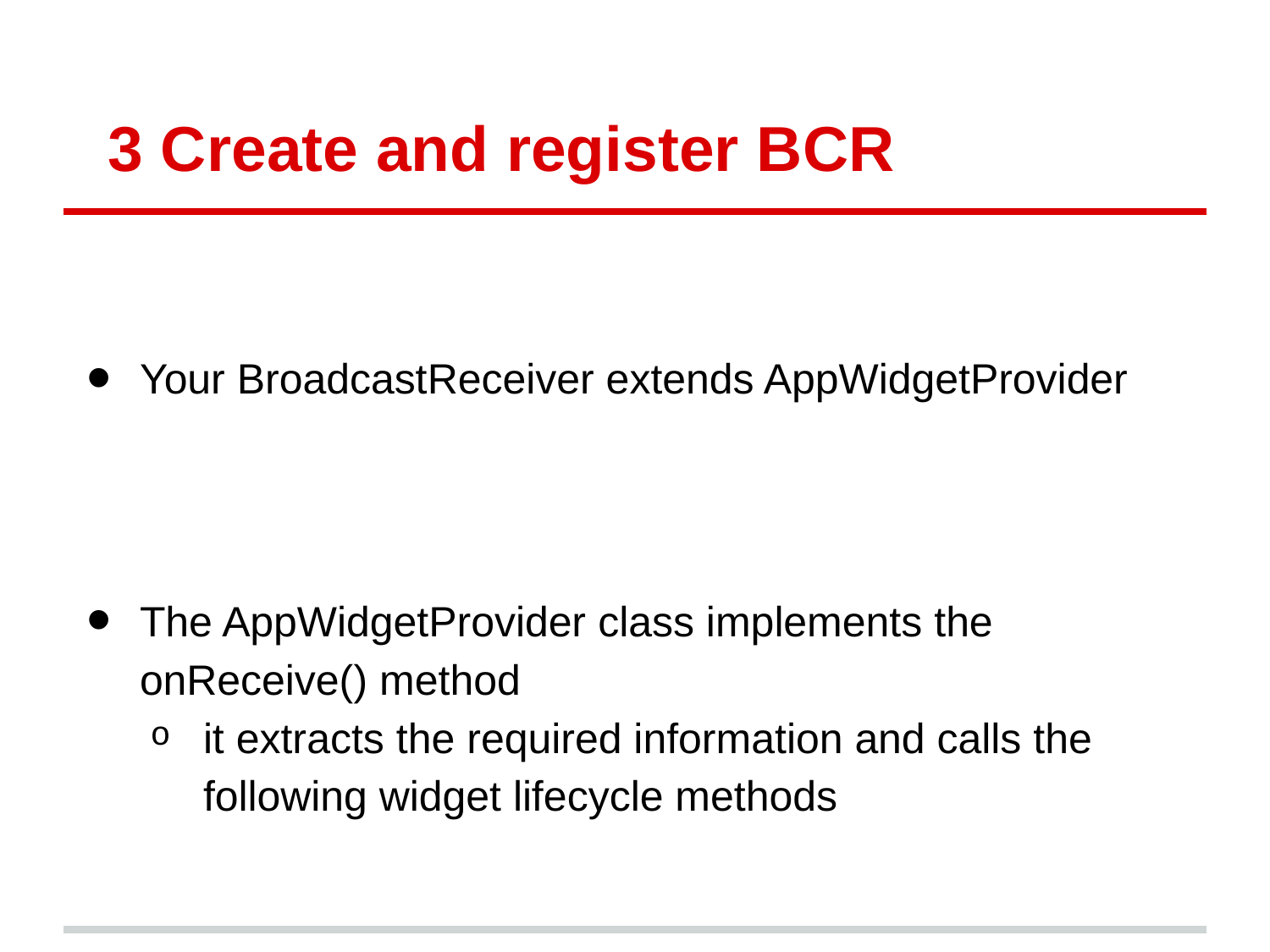

# 3 Create and register BCR

Your BroadcastReceiver extends AppWidgetProvider

The AppWidgetProvider class implements the onReceive() method
it extracts the required information and calls the following widget lifecycle methods